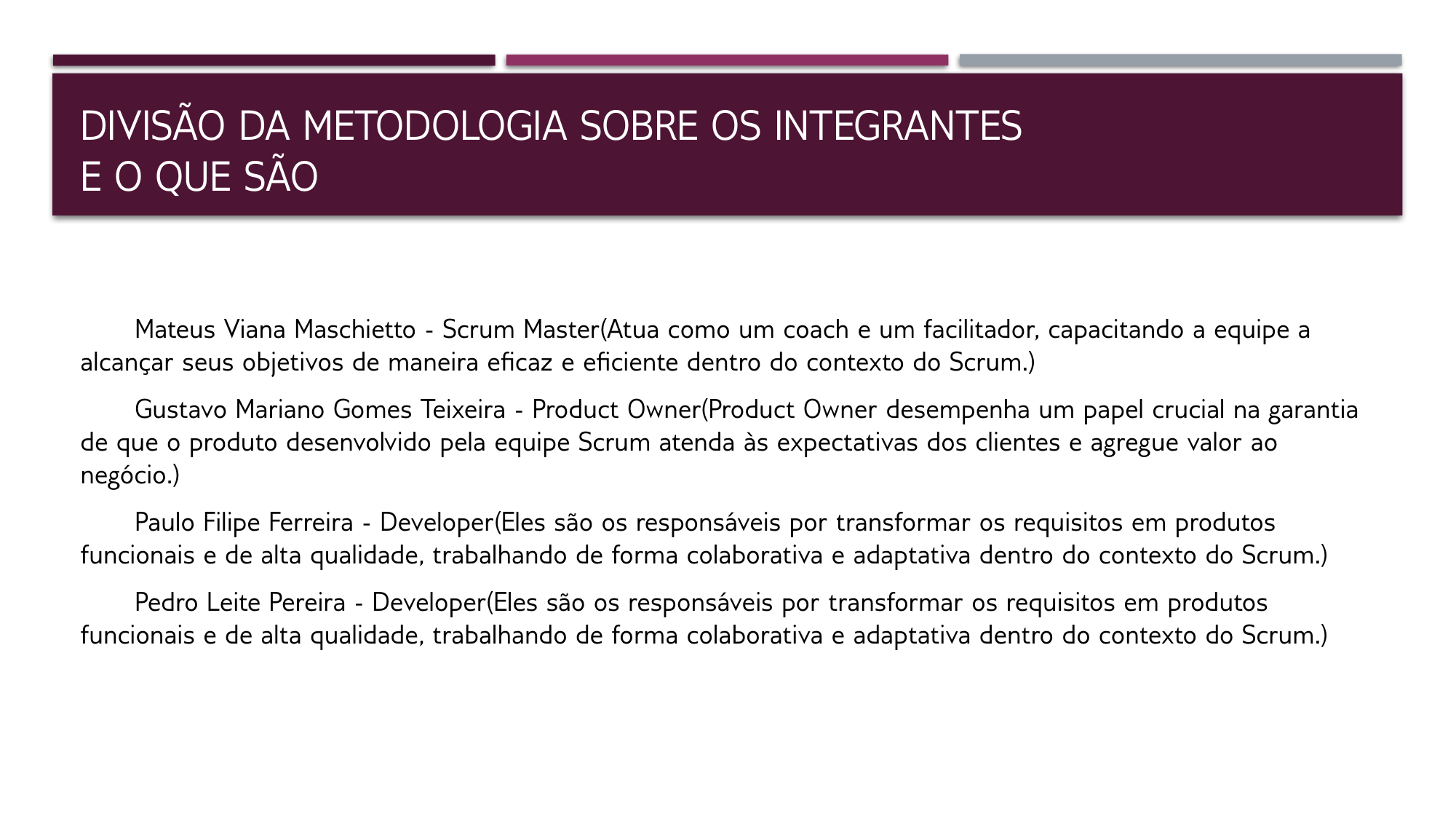

# Divisão da metodologia sobre os integrantes e o que são
  Mateus Viana Maschietto - Scrum Master(Atua como um coach e um facilitador, capacitando a equipe a alcançar seus objetivos de maneira eficaz e eficiente dentro do contexto do Scrum.)​
  Gustavo Mariano Gomes Teixeira - Product Owner(Product Owner desempenha um papel crucial na garantia de que o produto desenvolvido pela equipe Scrum atenda às expectativas dos clientes e agregue valor ao negócio.)​
  Paulo Filipe Ferreira - Developer​(Eles são os responsáveis por transformar os requisitos em produtos funcionais e de alta qualidade, trabalhando de forma colaborativa e adaptativa dentro do contexto do Scrum.)
  Pedro Leite Pereira - Developer(Eles são os responsáveis por transformar os requisitos em produtos funcionais e de alta qualidade, trabalhando de forma colaborativa e adaptativa dentro do contexto do Scrum.)